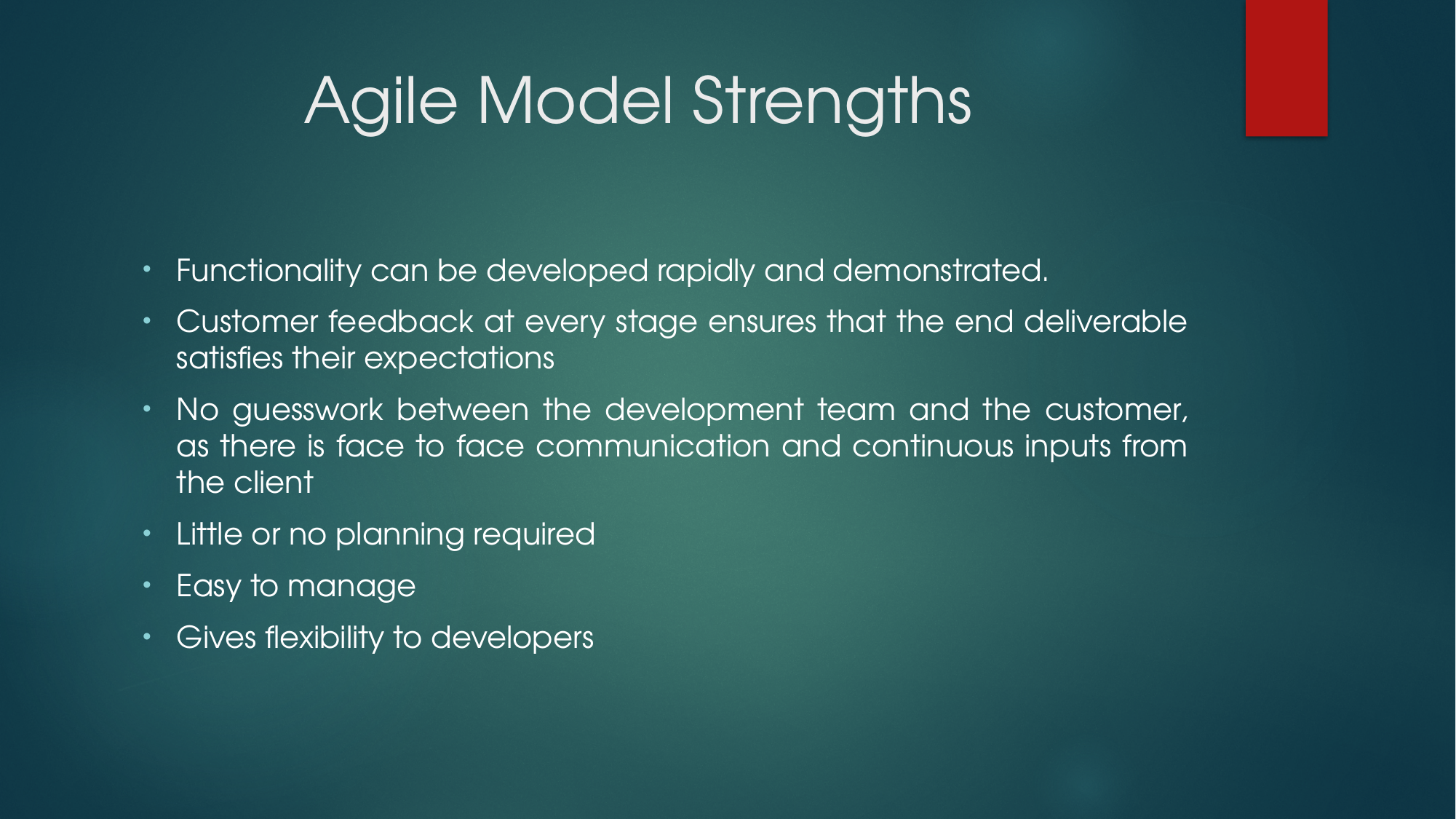

# Agile Model Strengths
Functionality can be developed rapidly and demonstrated.
Customer feedback at every stage ensures that the end deliverable satisfies their expectations
No guesswork between the development team and the customer, as there is face to face communication and continuous inputs from the client
Little or no planning required
Easy to manage
Gives flexibility to developers